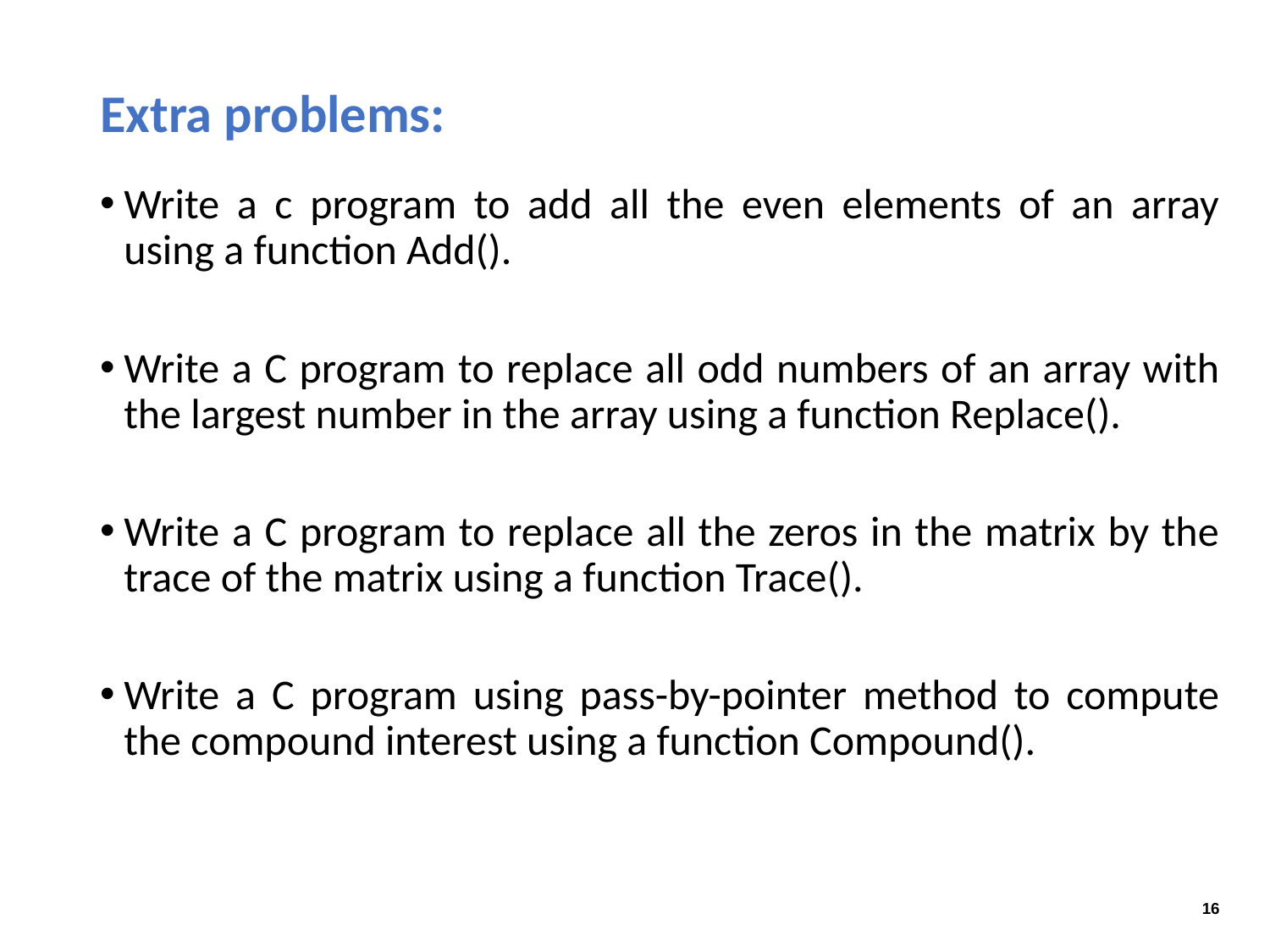

# Extra problems:
Write a c program to add all the even elements of an array using a function Add().

Write a C program to replace all odd numbers of an array with the largest number in the array using a function Replace().

Write a C program to replace all the zeros in the matrix by the trace of the matrix using a function Trace().

Write a C program using pass-by-pointer method to compute the compound interest using a function Compound().
CSE 1001                      Department of CSE
16